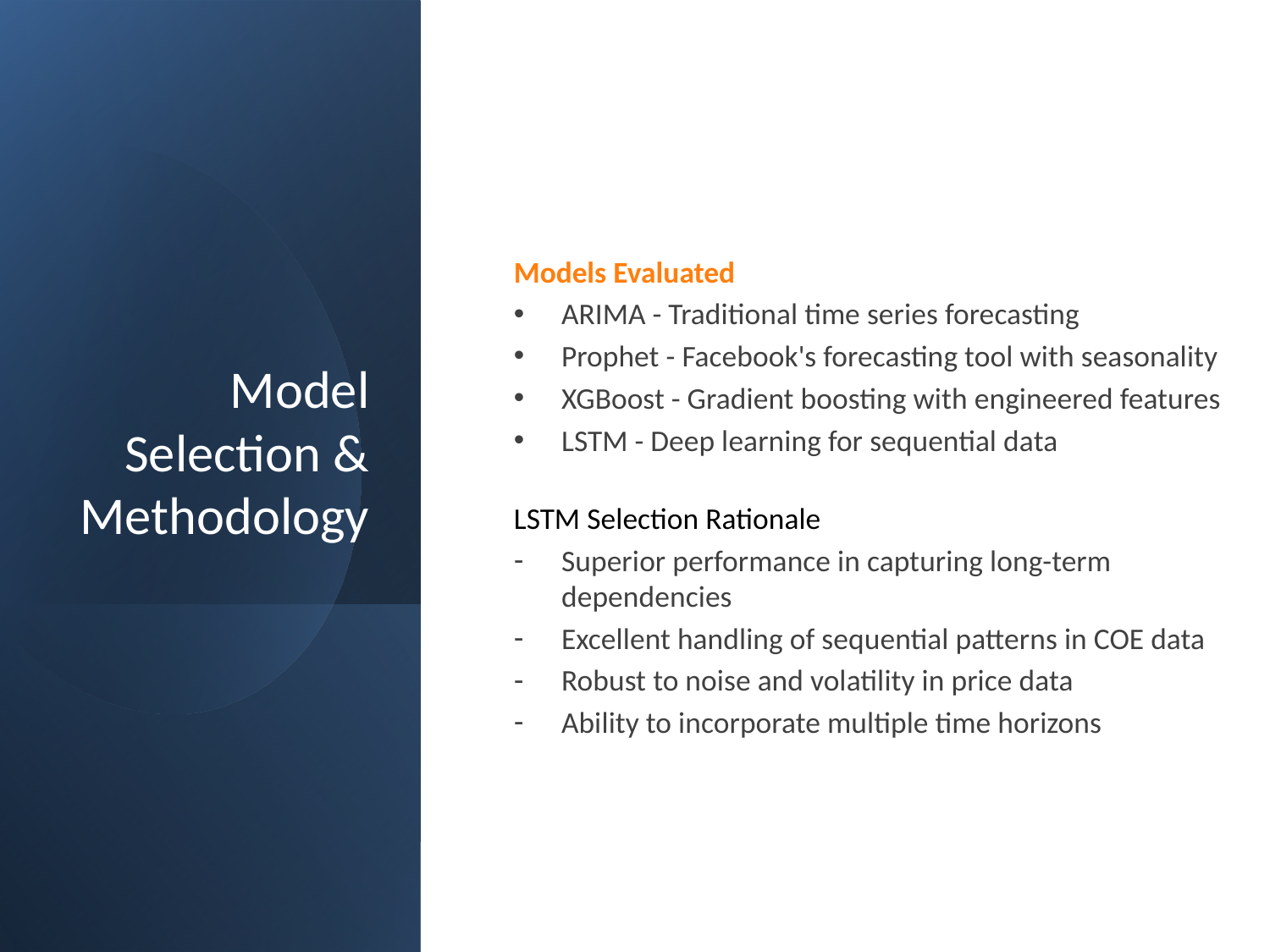

# Model Selection & Methodology

Models Evaluated
ARIMA - Traditional time series forecasting
Prophet - Facebook's forecasting tool with seasonality
XGBoost - Gradient boosting with engineered features
LSTM - Deep learning for sequential data
LSTM Selection Rationale
Superior performance in capturing long-term dependencies
Excellent handling of sequential patterns in COE data
Robust to noise and volatility in price data
Ability to incorporate multiple time horizons